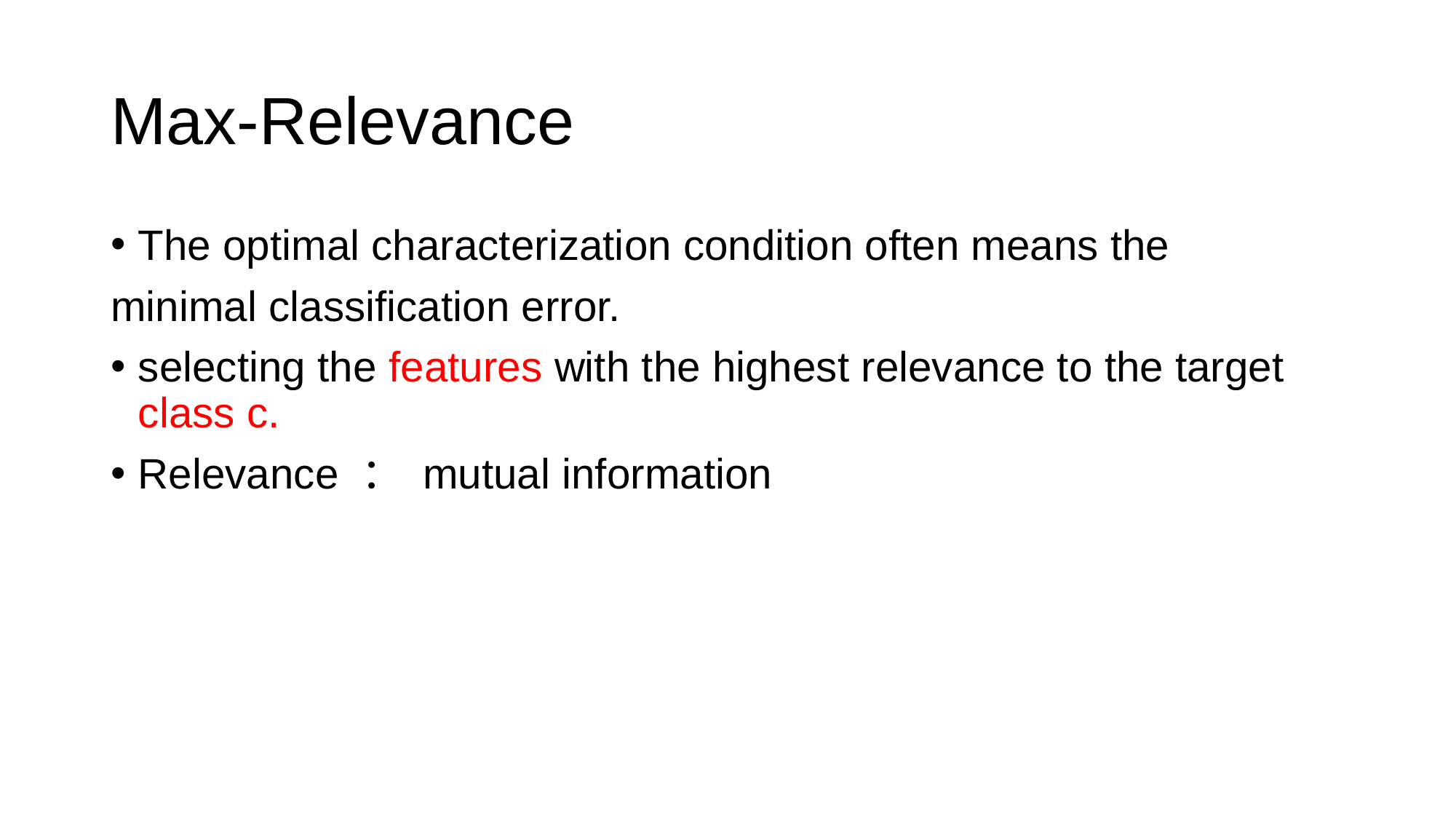

# Max-Relevance
The optimal characterization condition often means the
minimal classification error.
selecting the features with the highest relevance to the target class c.
Relevance ： mutual information